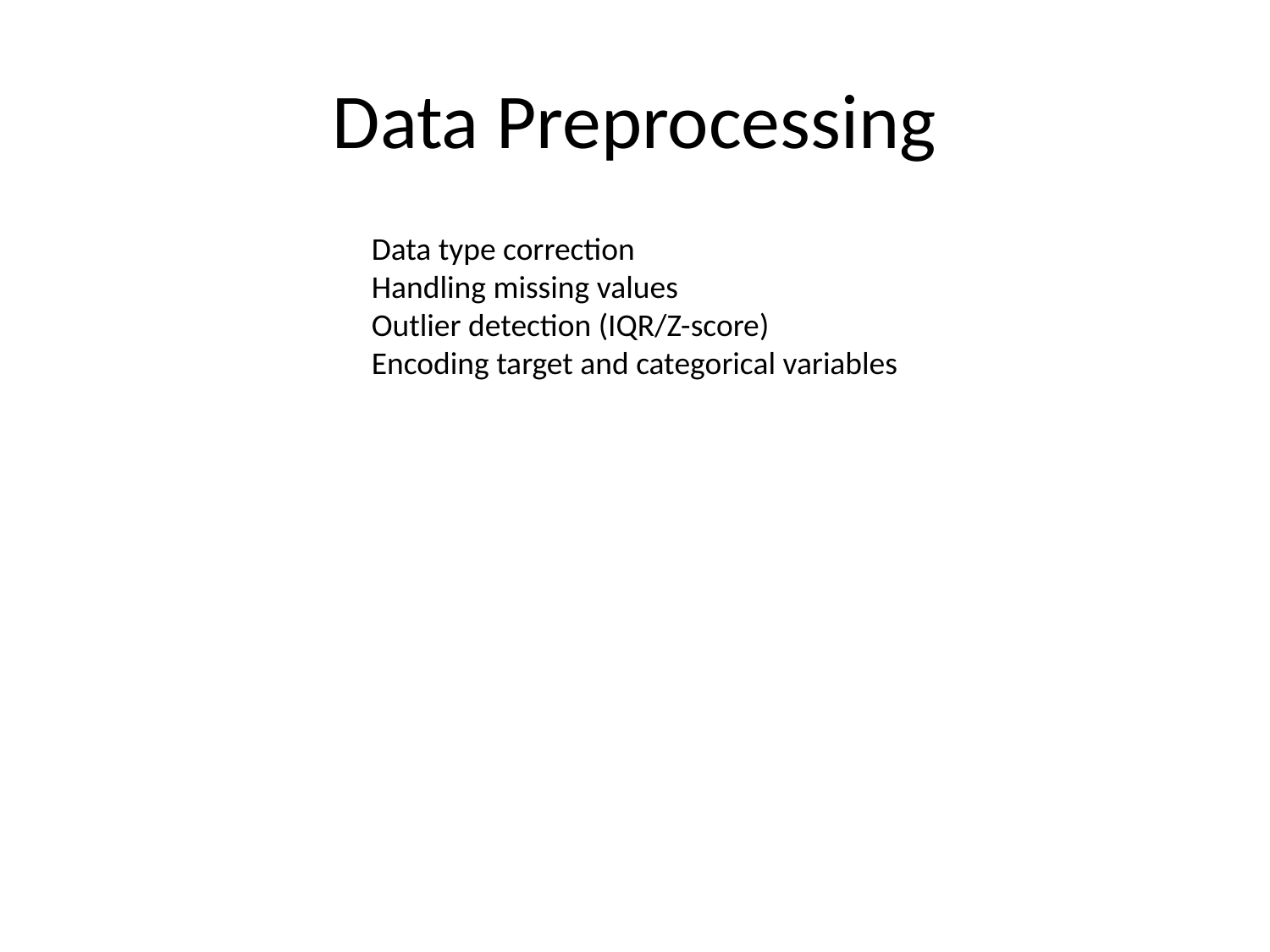

# Data Preprocessing
Data type correction
Handling missing values
Outlier detection (IQR/Z-score)
Encoding target and categorical variables